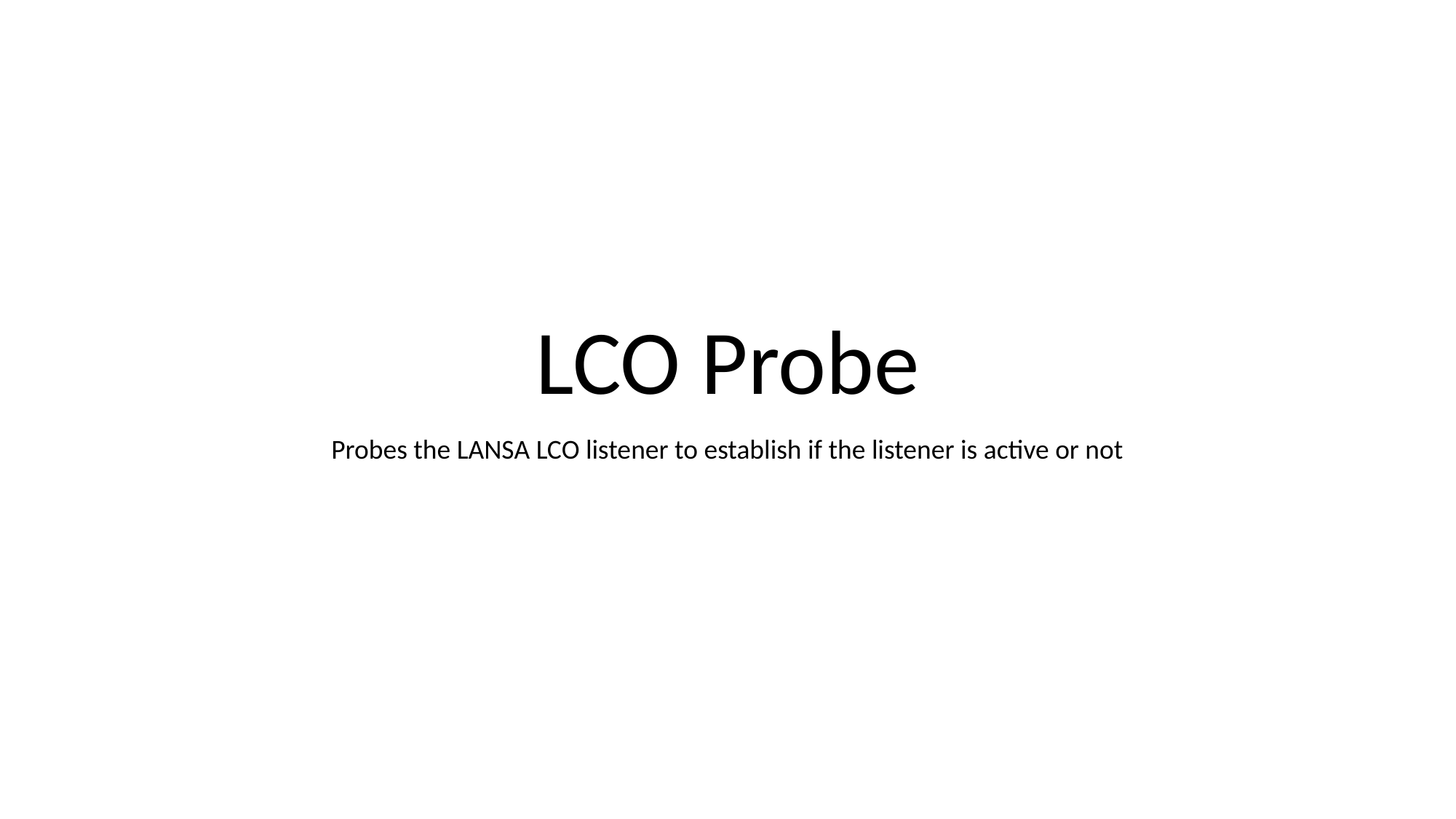

# LCO Probe
Probes the LANSA LCO listener to establish if the listener is active or not